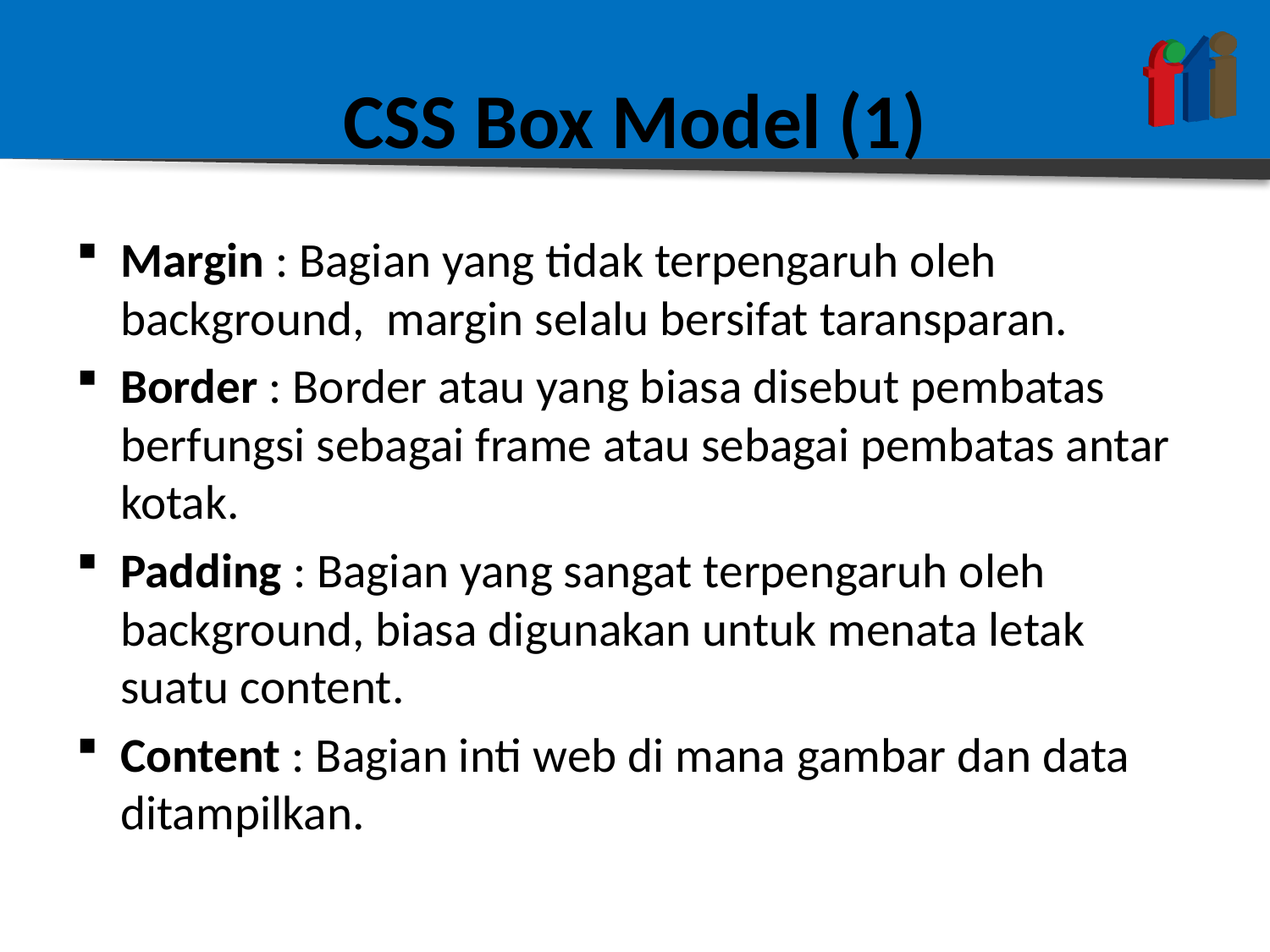

# CSS Box Model (1)
Margin : Bagian yang tidak terpengaruh oleh background,  margin selalu bersifat taransparan.
Border : Border atau yang biasa disebut pembatas berfungsi sebagai frame atau sebagai pembatas antar kotak.
Padding : Bagian yang sangat terpengaruh oleh background, biasa digunakan untuk menata letak suatu content.
Content : Bagian inti web di mana gambar dan data ditampilkan.